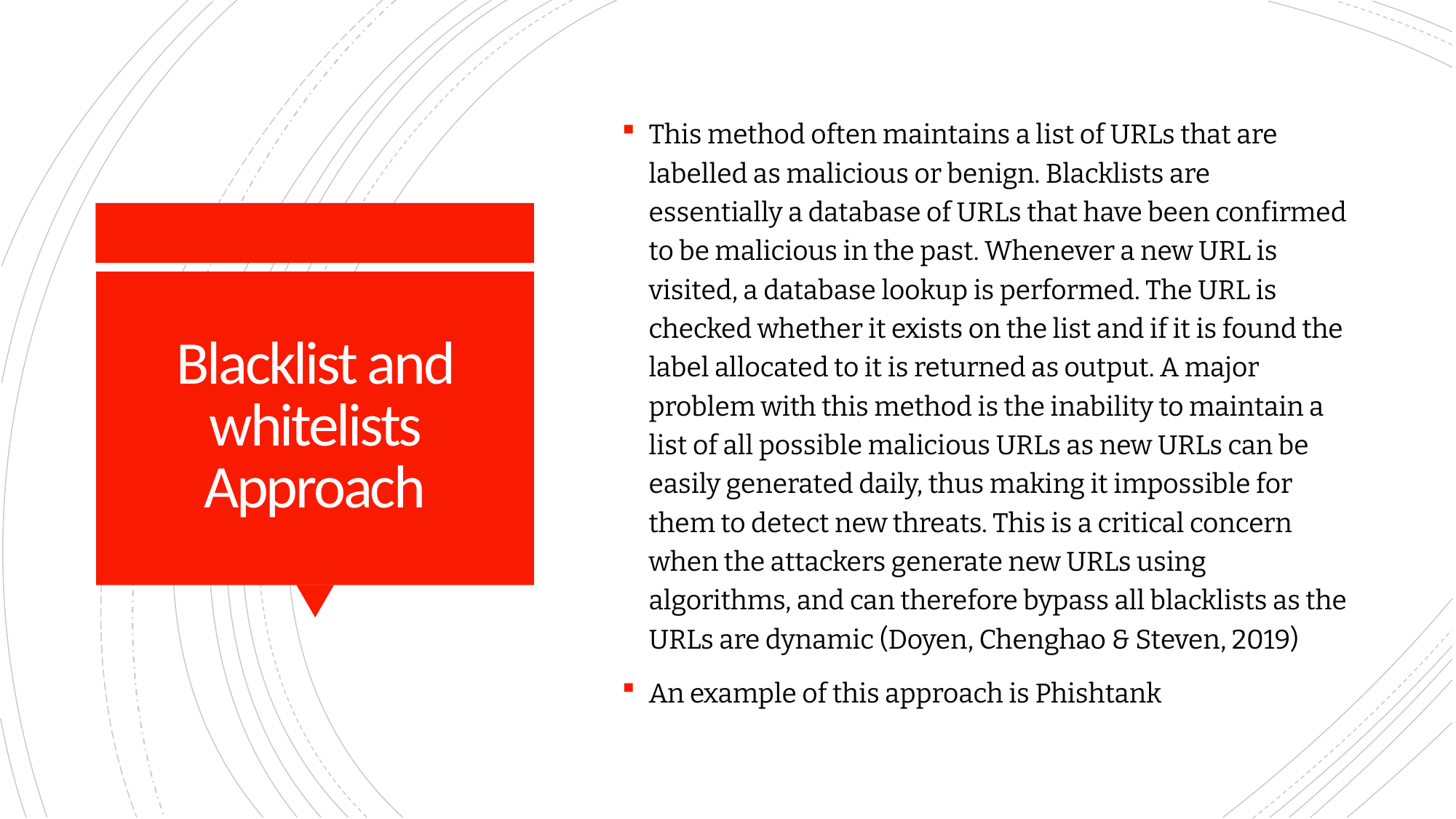

This method often maintains a list of URLs that are labelled as malicious or benign. Blacklists are essentially a database of URLs that have been confirmed to be malicious in the past. Whenever a new URL is visited, a database lookup is performed. The URL is checked whether it exists on the list and if it is found the label allocated to it is returned as output. A major problem with this method is the inability to maintain a list of all possible malicious URLs as new URLs can be easily generated daily, thus making it impossible for them to detect new threats. This is a critical concern when the attackers generate new URLs using algorithms, and can therefore bypass all blacklists as the URLs are dynamic (Doyen, Chenghao & Steven, 2019)
An example of this approach is Phishtank
# Blacklist and whitelists Approach